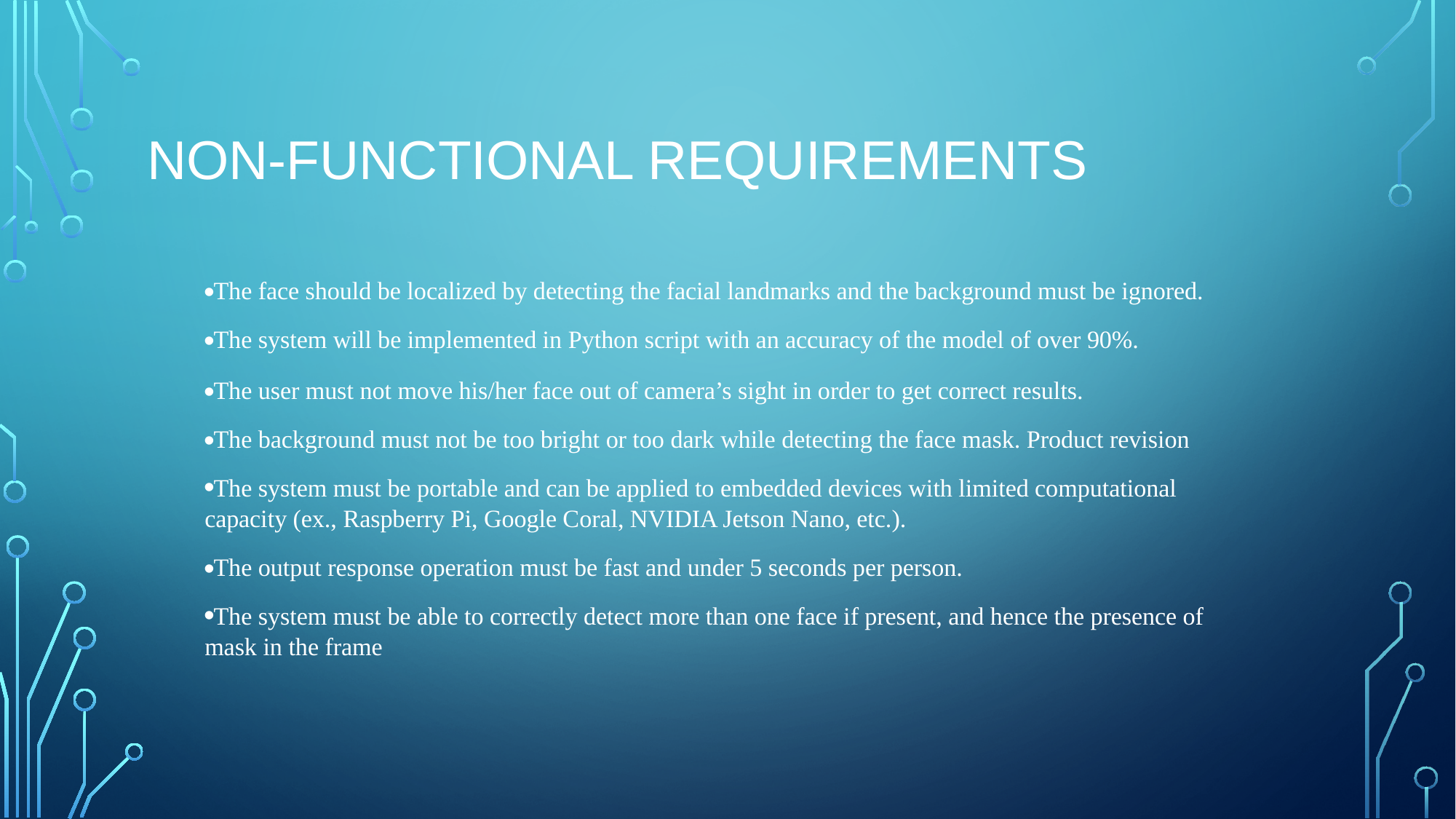

# NON-FUNCTIONAL REQUIREMENTS
The face should be localized by detecting the facial landmarks and the background must be ignored.
The system will be implemented in Python script with an accuracy of the model of over 90%.
The user must not move his/her face out of camera’s sight in order to get correct results.
The background must not be too bright or too dark while detecting the face mask. Product revision
The system must be portable and can be applied to embedded devices with limited computational capacity (ex., Raspberry Pi, Google Coral, NVIDIA Jetson Nano, etc.).
The output response operation must be fast and under 5 seconds per person.
The system must be able to correctly detect more than one face if present, and hence the presence of mask in the frame